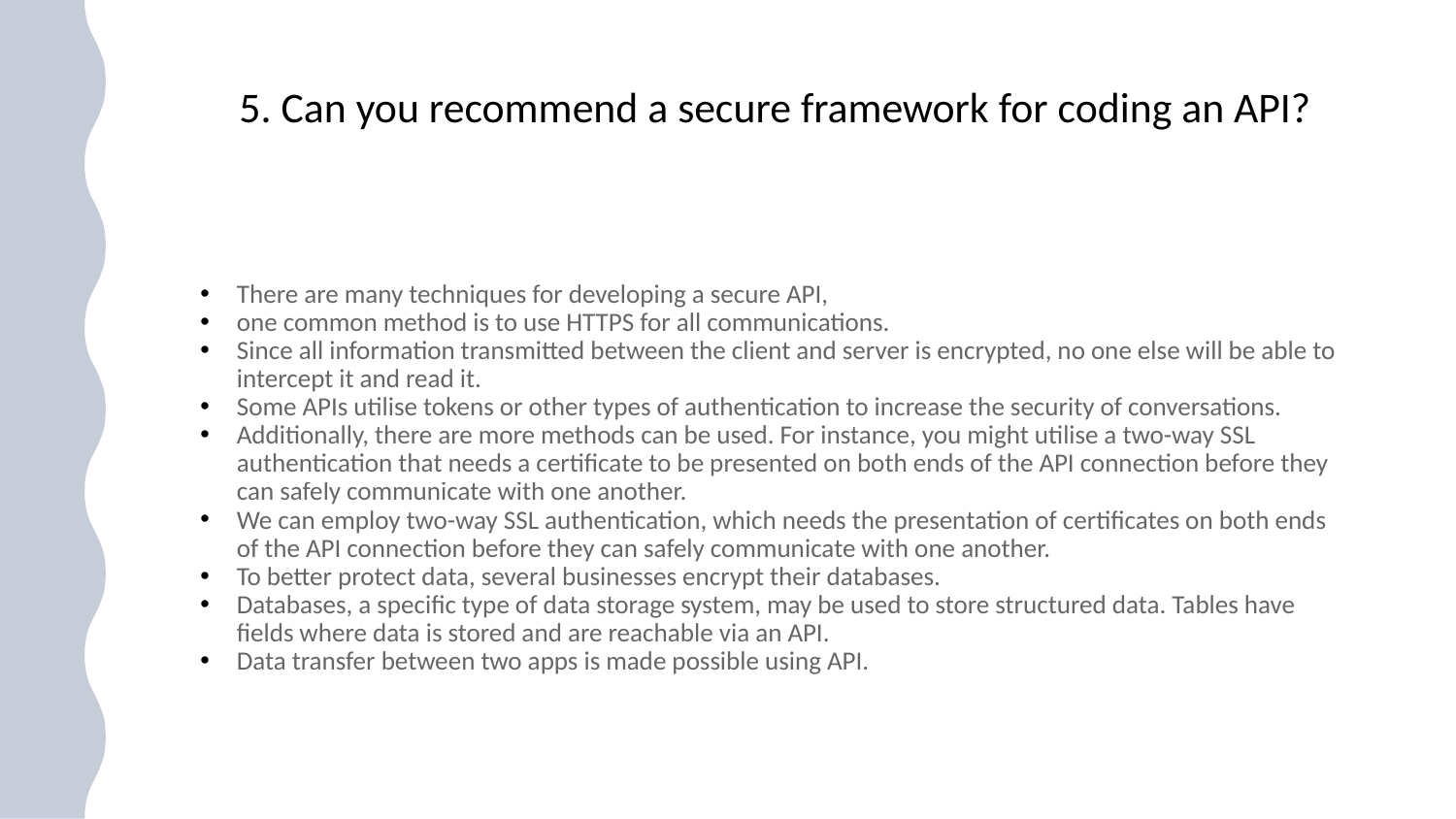

# 5. Can you recommend a secure framework for coding an API?
There are many techniques for developing a secure API,
one common method is to use HTTPS for all communications.
Since all information transmitted between the client and server is encrypted, no one else will be able to intercept it and read it.
Some APIs utilise tokens or other types of authentication to increase the security of conversations.
Additionally, there are more methods can be used. For instance, you might utilise a two-way SSL authentication that needs a certificate to be presented on both ends of the API connection before they can safely communicate with one another.
We can employ two-way SSL authentication, which needs the presentation of certificates on both ends of the API connection before they can safely communicate with one another.
To better protect data, several businesses encrypt their databases.
Databases, a specific type of data storage system, may be used to store structured data. Tables have fields where data is stored and are reachable via an API.
Data transfer between two apps is made possible using API.